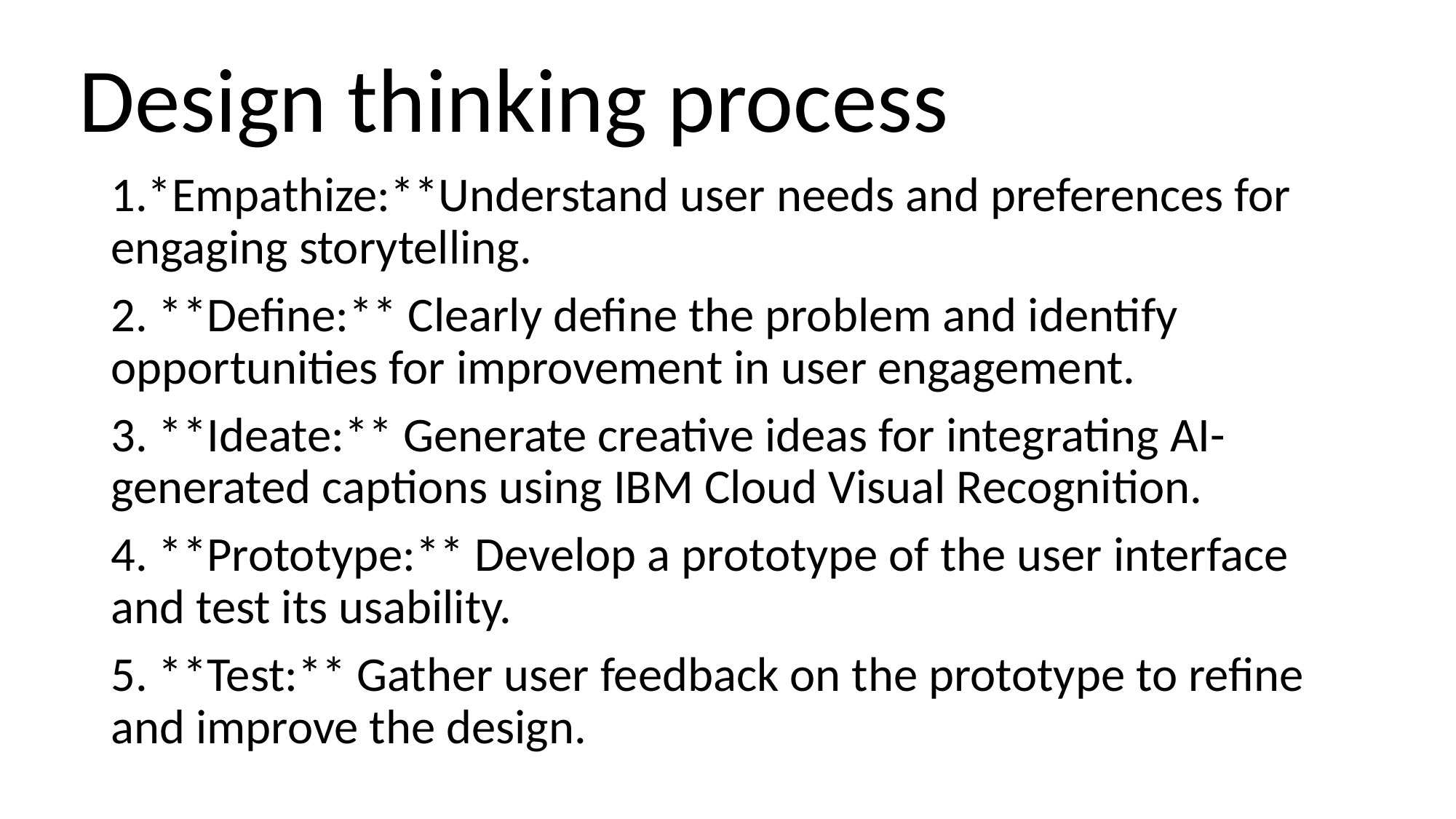

# Design thinking process
1.*Empathize:**Understand user needs and preferences for engaging storytelling.
2. **Define:** Clearly define the problem and identify opportunities for improvement in user engagement.
3. **Ideate:** Generate creative ideas for integrating AI-generated captions using IBM Cloud Visual Recognition.
4. **Prototype:** Develop a prototype of the user interface and test its usability.
5. **Test:** Gather user feedback on the prototype to refine and improve the design.